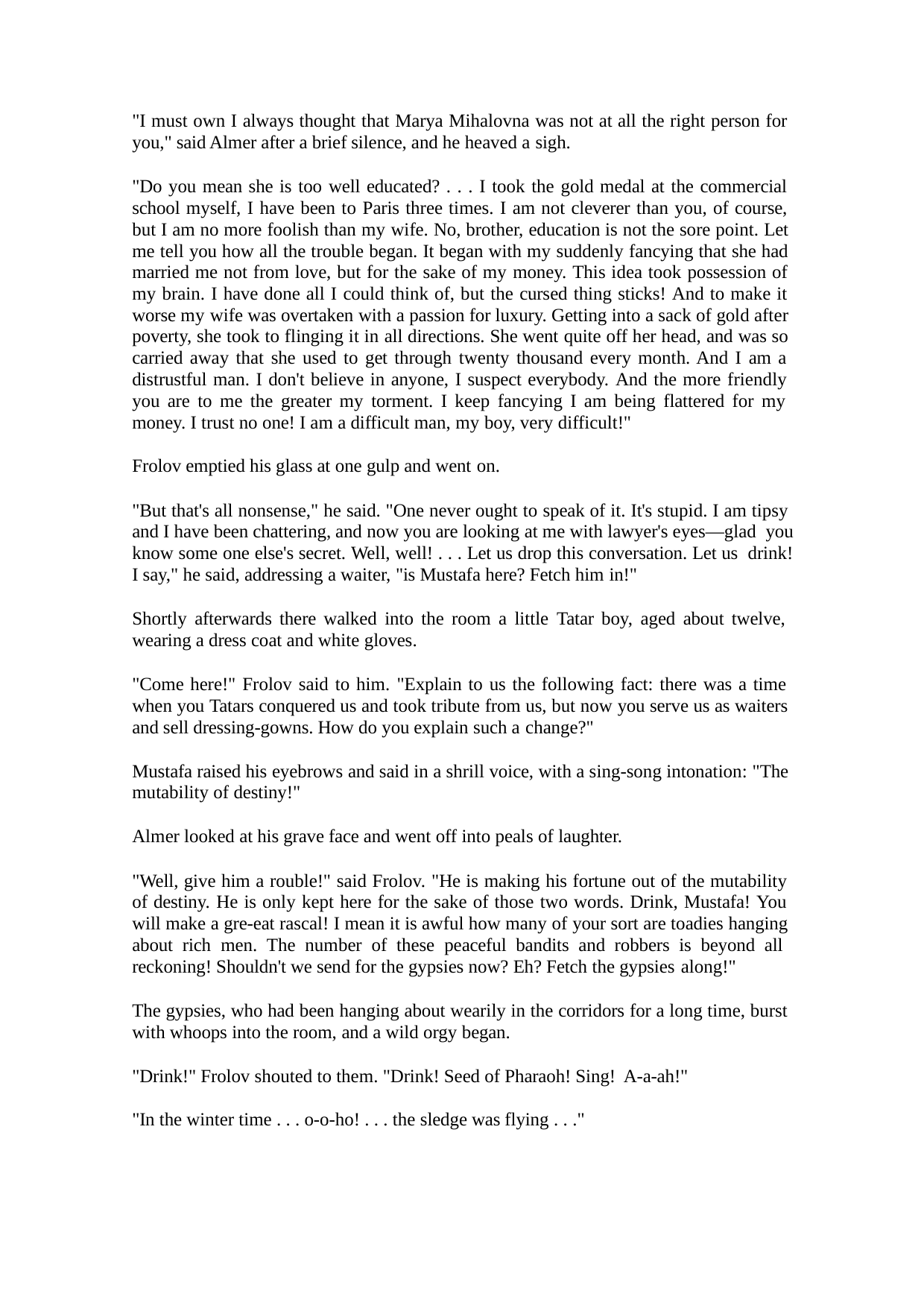

"I must own I always thought that Marya Mihalovna was not at all the right person for  you," said Almer after a brief silence, and he heaved a sigh.

"Do you mean she is too well educated? . . . I took the gold medal at the commercial  school myself, I have been to Paris three times. I am not cleverer than you, of course,  but I am no more foolish than my wife. No, brother, education is not the sore point. Let  me tell you how all the trouble began. It began with my suddenly fancying that she had  married me not from love, but for the sake of my money. This idea took possession of  my brain. I have done all I could think of, but the cursed thing sticks! And to make it  worse my wife was overtaken with a passion for luxury. Getting into a sack of gold after  poverty, she took to flinging it in all directions. She went quite off her head, and was so  carried away that she used to get through twenty thousand every month. And I am a  distrustful man. I don't believe in anyone, I suspect everybody. And the more friendly  you are to me the greater my torment. I keep fancying I am being flattered for my  money. I trust no one! I am a difficult man, my boy, very difficult!"

Frolov emptied his glass at one gulp and went on.

"But that's all nonsense," he said. "One never ought to speak of it. It's stupid. I am tipsy  and I have been chattering, and now you are looking at me with lawyer's eyes—glad  you know some one else's secret. Well, well! . . . Let us drop this conversation. Let us  drink! I say," he said, addressing a waiter, "is Mustafa here? Fetch him in!"

Shortly afterwards there walked into the room a little Tatar boy, aged about twelve,  wearing a dress coat and white gloves.

"Come here!" Frolov said to him. "Explain to us the following fact: there was a time  when you Tatars conquered us and took tribute from us, but now you serve us as waiters  and sell dressing-gowns. How do you explain such a change?"

Mustafa raised his eyebrows and said in a shrill voice, with a sing-song intonation: "The  mutability of destiny!"

Almer looked at his grave face and went off into peals of laughter.

"Well, give him a rouble!" said Frolov. "He is making his fortune out of the mutability  of destiny. He is only kept here for the sake of those two words. Drink, Mustafa! You  will make a gre-eat rascal! I mean it is awful how many of your sort are toadies hanging  about rich men. The number of these peaceful bandits and robbers is beyond all  reckoning! Shouldn't we send for the gypsies now? Eh? Fetch the gypsies along!"

The gypsies, who had been hanging about wearily in the corridors for a long time, burst  with whoops into the room, and a wild orgy began.

"Drink!" Frolov shouted to them. "Drink! Seed of Pharaoh! Sing!  A-a-ah!"

"In the winter time . . . o-o-ho! . . . the sledge was flying . . ."